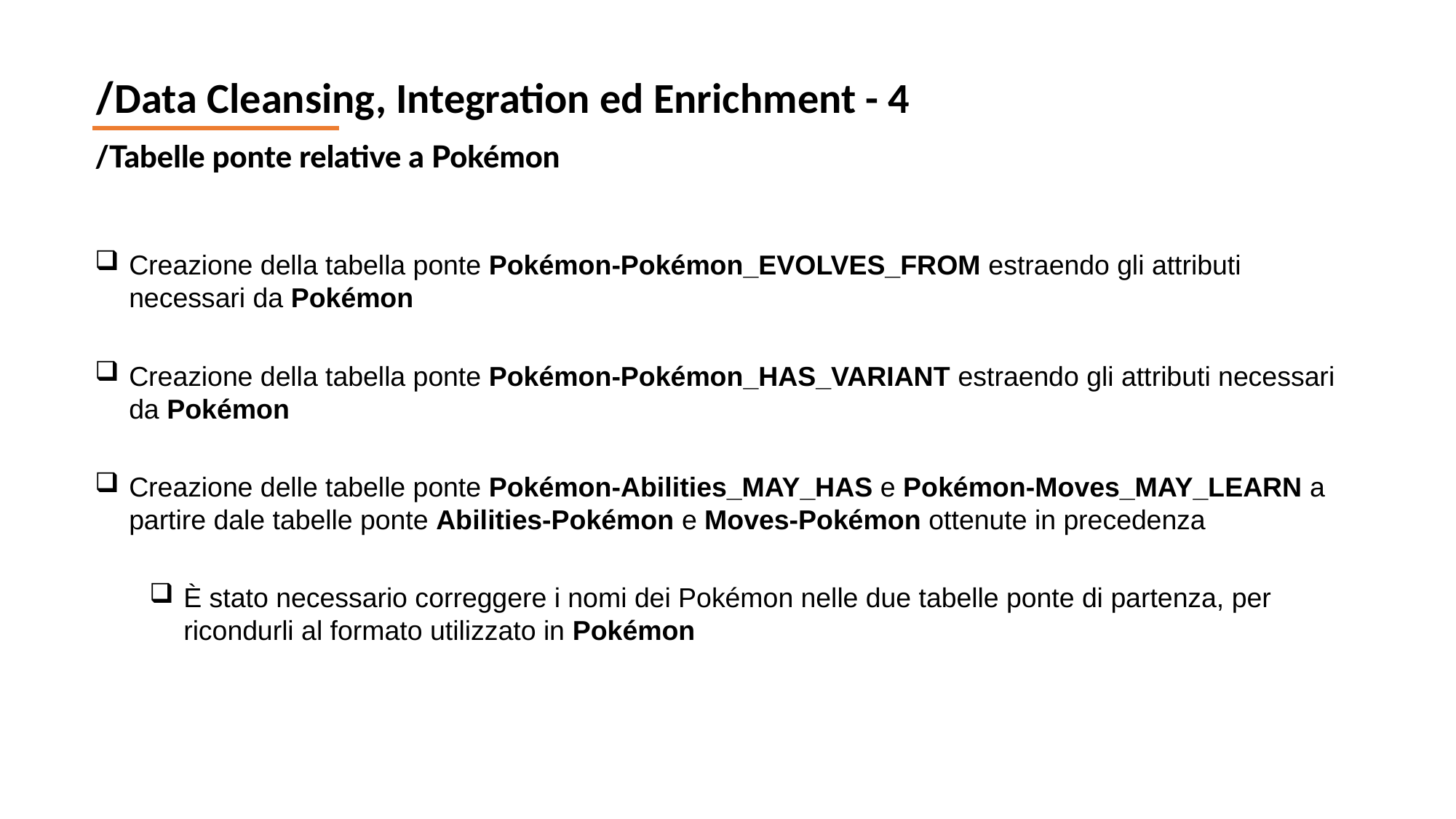

/Data Cleansing, Integration ed Enrichment - 4
/Tabelle ponte relative a Pokémon
Creazione della tabella ponte Pokémon-Pokémon_EVOLVES_FROM estraendo gli attributi necessari da Pokémon
Creazione della tabella ponte Pokémon-Pokémon_HAS_VARIANT estraendo gli attributi necessari da Pokémon
Creazione delle tabelle ponte Pokémon-Abilities_MAY_HAS e Pokémon-Moves_MAY_LEARN a partire dale tabelle ponte Abilities-Pokémon e Moves-Pokémon ottenute in precedenza
È stato necessario correggere i nomi dei Pokémon nelle due tabelle ponte di partenza, per ricondurli al formato utilizzato in Pokémon